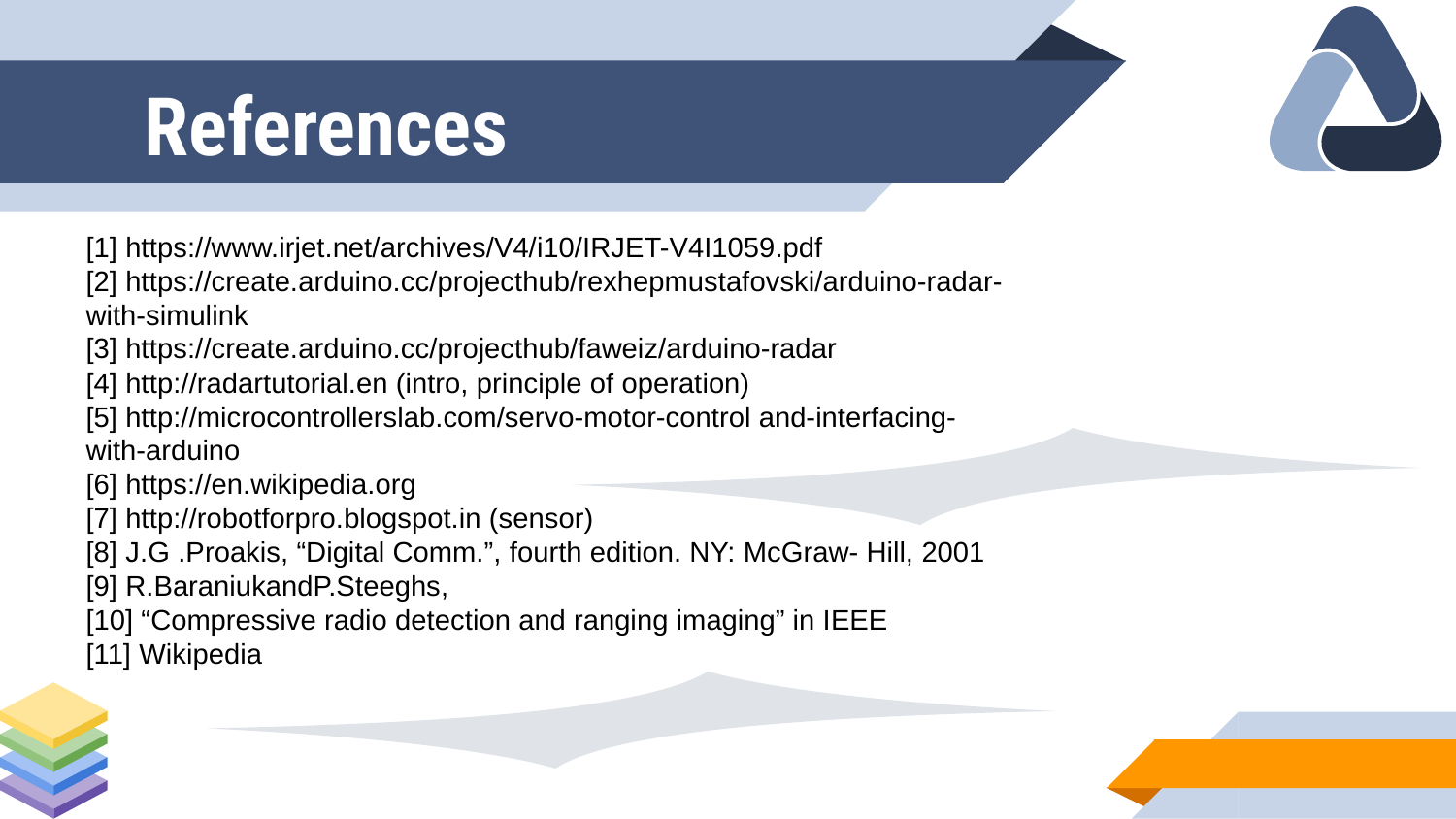

# References
[1] https://www.irjet.net/archives/V4/i10/IRJET-V4I1059.pdf
[2] https://create.arduino.cc/projecthub/rexhepmustafovski/arduino-radar-
with-simulink
[3] https://create.arduino.cc/projecthub/faweiz/arduino-radar
[4] http://radartutorial.en (intro, principle of operation)
[5] http://microcontrollerslab.com/servo-motor-control and-interfacing-
with-arduino
[6] https://en.wikipedia.org
[7] http://robotforpro.blogspot.in (sensor)
[8] J.G .Proakis, “Digital Comm.”, fourth edition. NY: McGraw- Hill, 2001
[9] R.BaraniukandP.Steeghs,
[10] “Compressive radio detection and ranging imaging” in IEEE
[11] Wikipedia